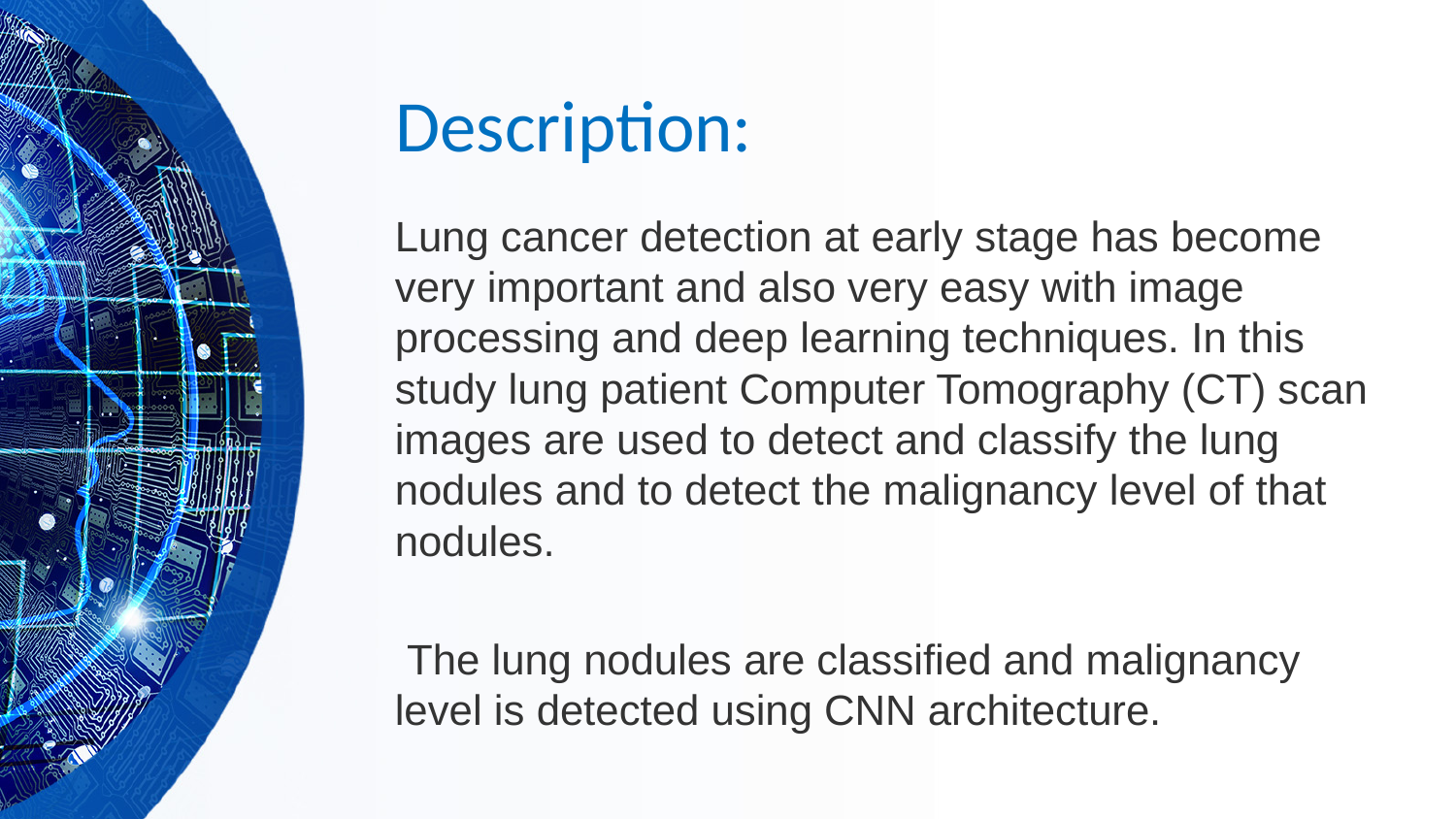

# Description:
Lung cancer detection at early stage has become very important and also very easy with image processing and deep learning techniques. In this study lung patient Computer Tomography (CT) scan images are used to detect and classify the lung nodules and to detect the malignancy level of that nodules.

 The lung nodules are classified and malignancy level is detected using CNN architecture.